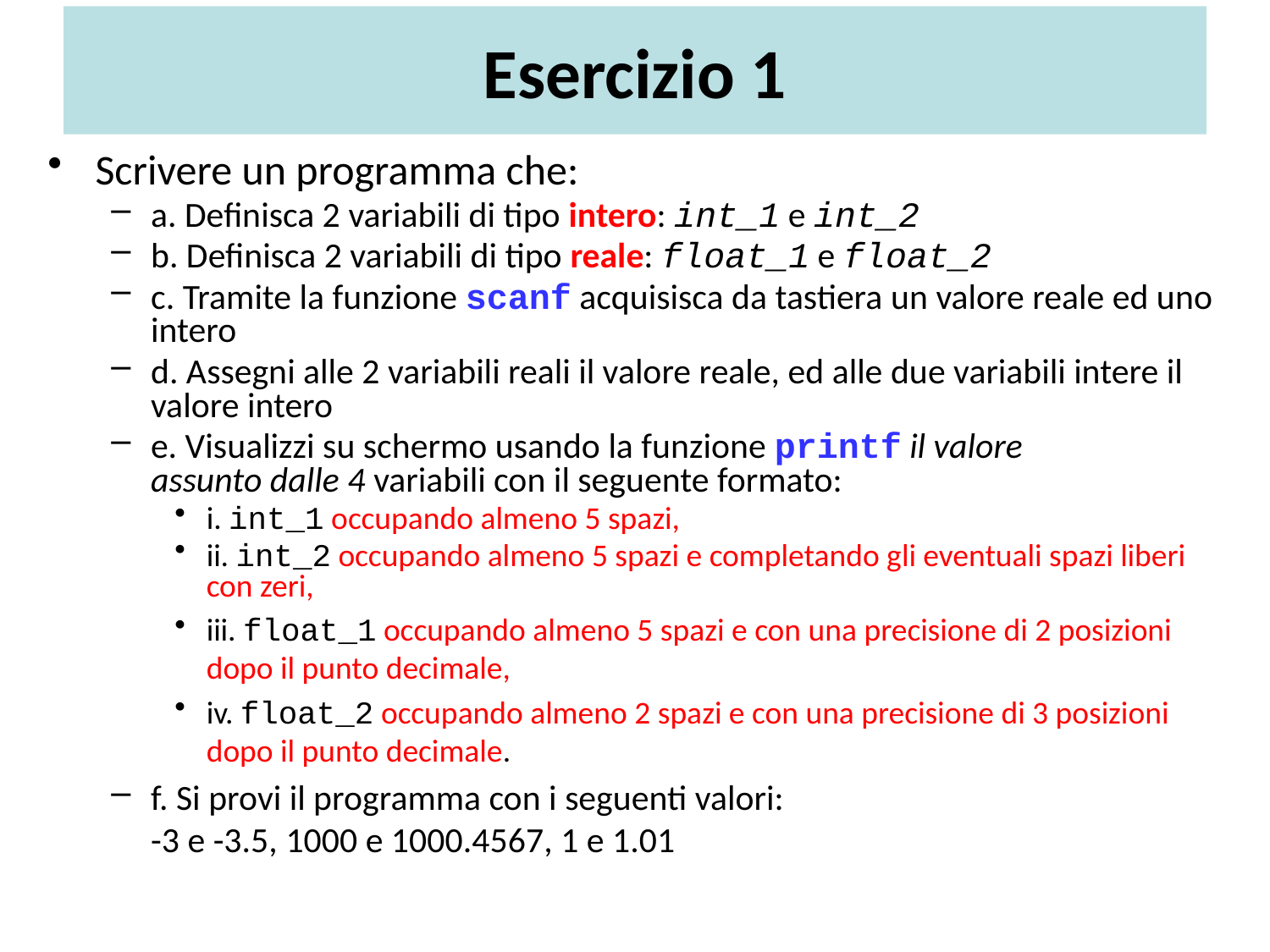

# Esercizio 1
Scrivere un programma che:
a. Definisca 2 variabili di tipo intero: int_1 e int_2
b. Definisca 2 variabili di tipo reale: float_1 e float_2
c. Tramite la funzione scanf acquisisca da tastiera un valore reale ed uno intero
d. Assegni alle 2 variabili reali il valore reale, ed alle due variabili intere il valore intero
e. Visualizzi su schermo usando la funzione printf il valore
assunto dalle 4 variabili con il seguente formato:
i. int_1 occupando almeno 5 spazi,
ii. int_2 occupando almeno 5 spazi e completando gli eventuali spazi liberi con zeri,
iii. float_1 occupando almeno 5 spazi e con una precisione di 2 posizioni dopo il punto decimale,
iv. float_2 occupando almeno 2 spazi e con una precisione di 3 posizioni dopo il punto decimale.
f. Si provi il programma con i seguenti valori:
-3 e -3.5, 1000 e 1000.4567, 1 e 1.01